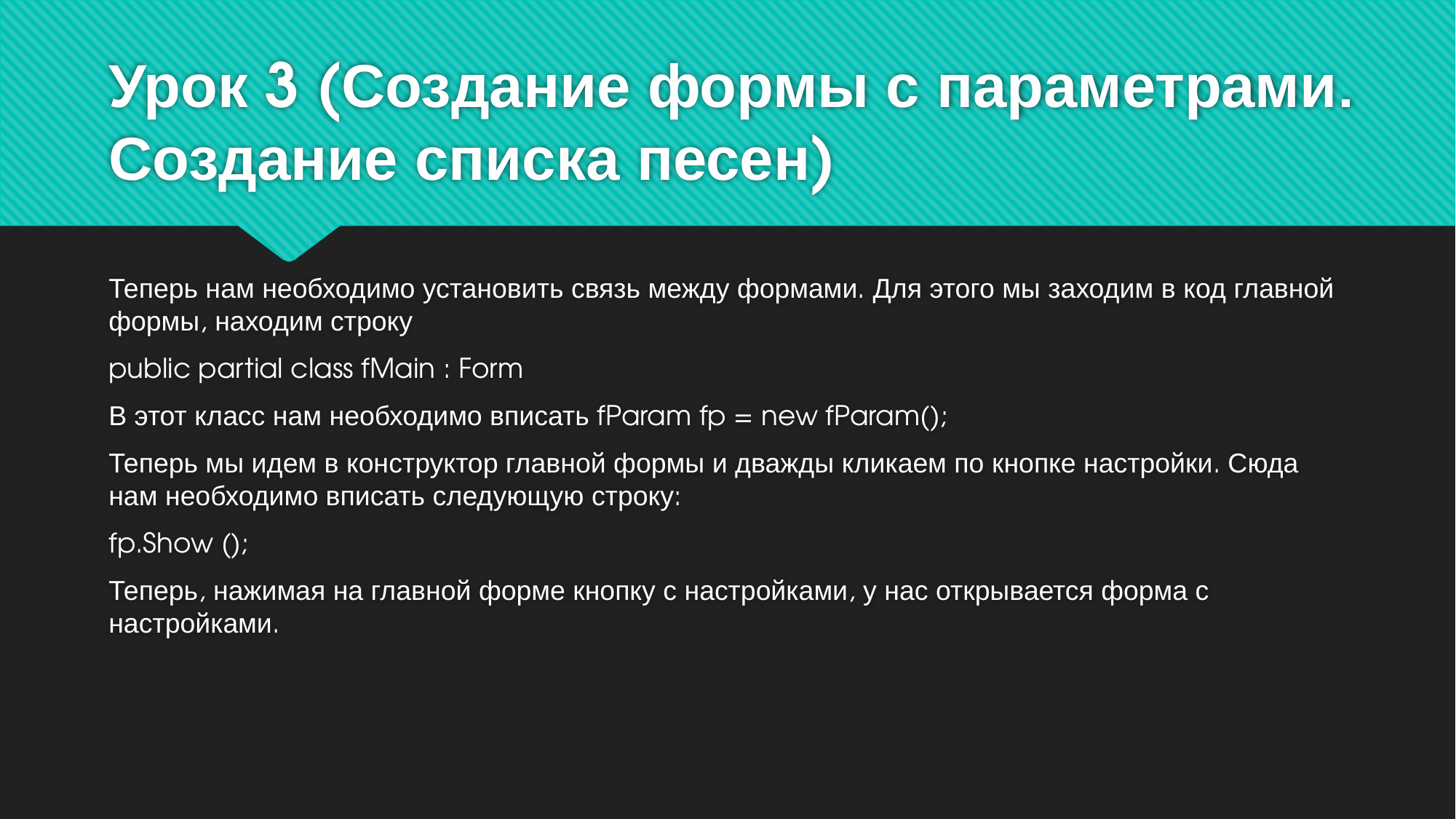

# Урок 3 (Создание формы с параметрами. Создание списка песен)
Теперь нам необходимо установить связь между формами. Для этого мы заходим в код главной формы, находим строку
public partial class fMain : Form
В этот класс нам необходимо вписать fParam fp = new fParam();
Теперь мы идем в конструктор главной формы и дважды кликаем по кнопке настройки. Сюда нам необходимо вписать следующую строку:
fp.Show ();
Теперь, нажимая на главной форме кнопку с настройками, у нас открывается форма с настройками.